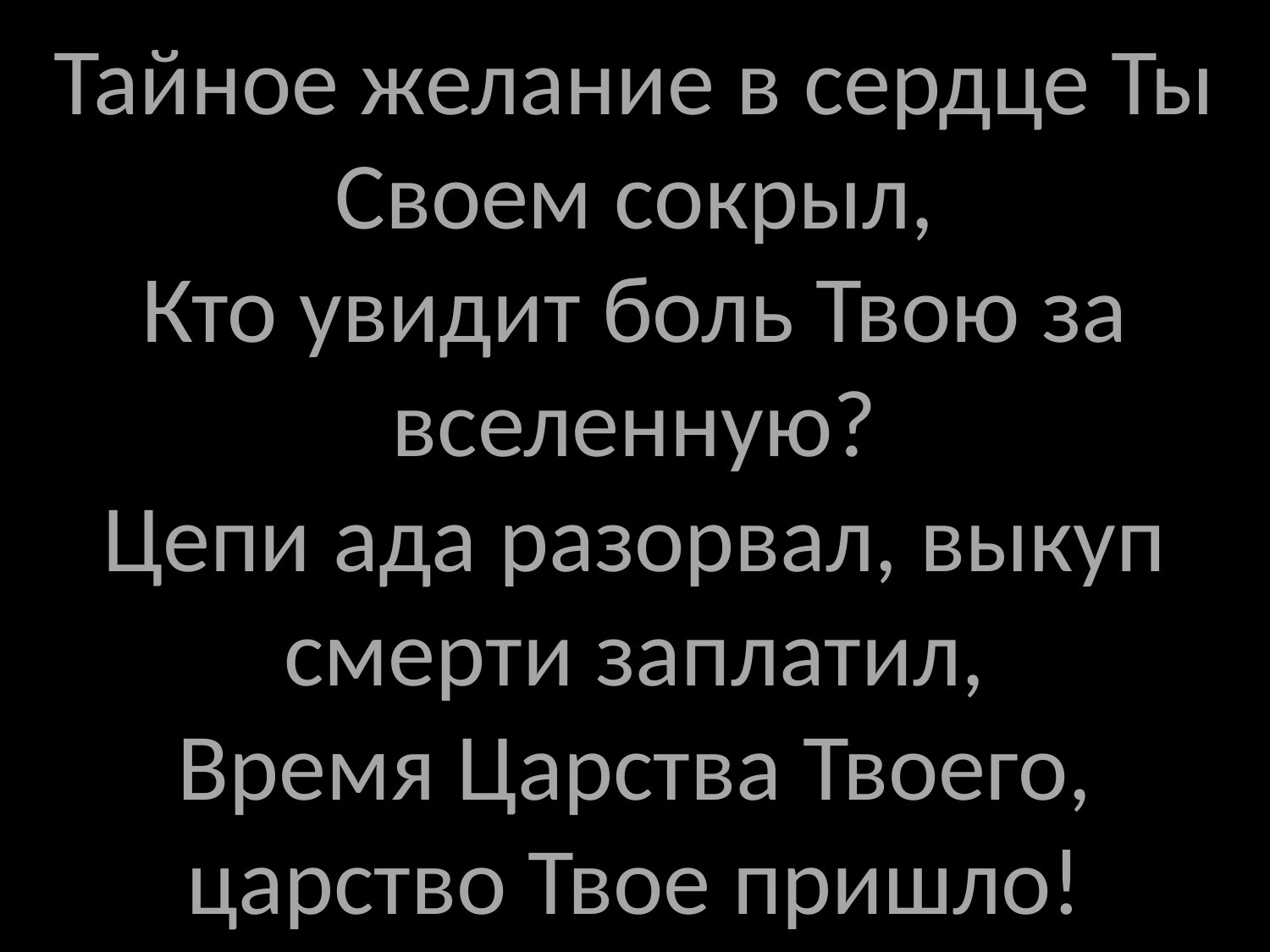

# Тайное желание в сердце Ты Своем сокрыл, Кто увидит боль Твою за вселенную? Цепи ада разорвал, выкуп смерти заплатил, Время Царства Твоего, царство Твое пришло!